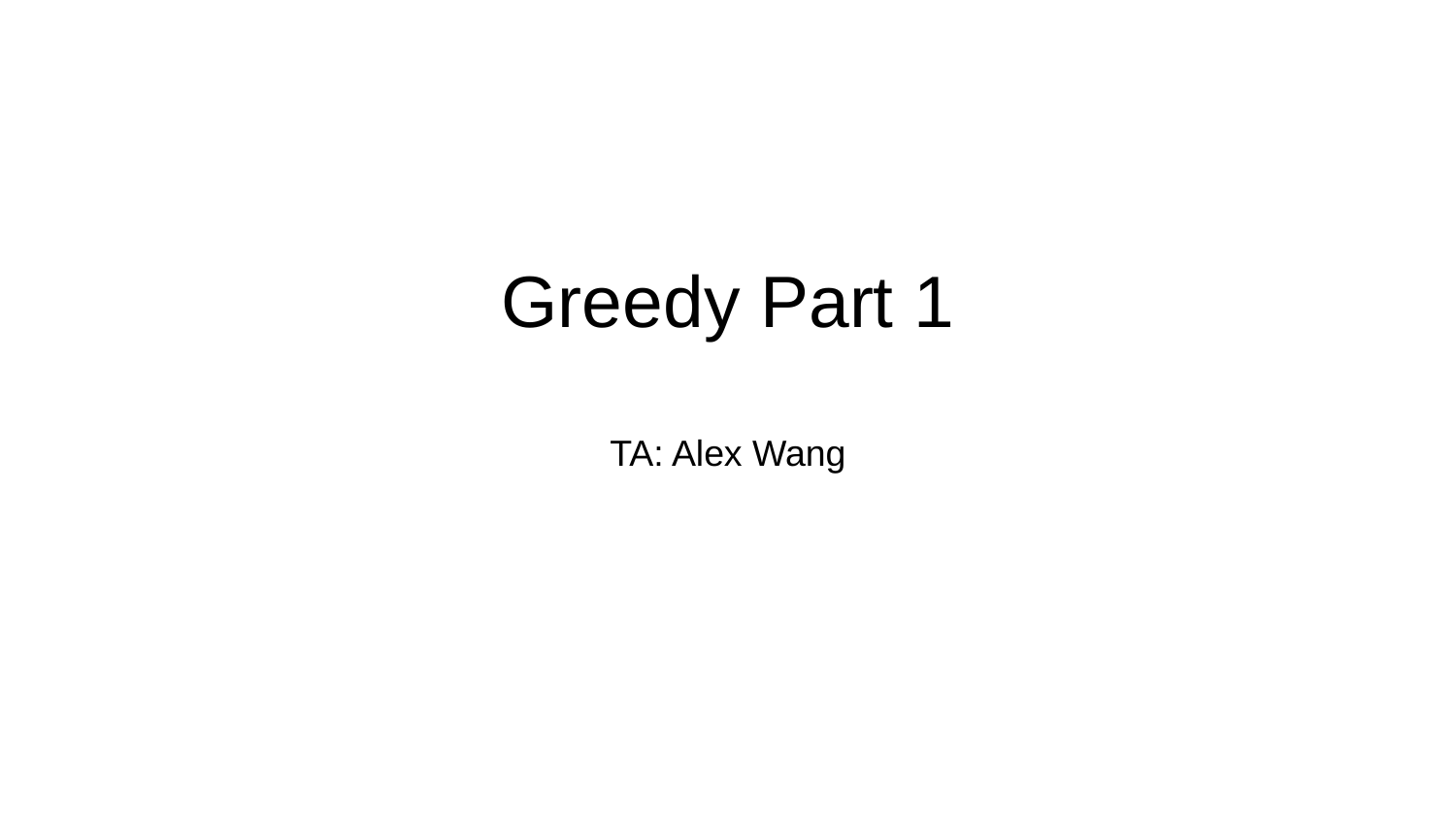

# Greedy Part 1

TA: Alex Wang